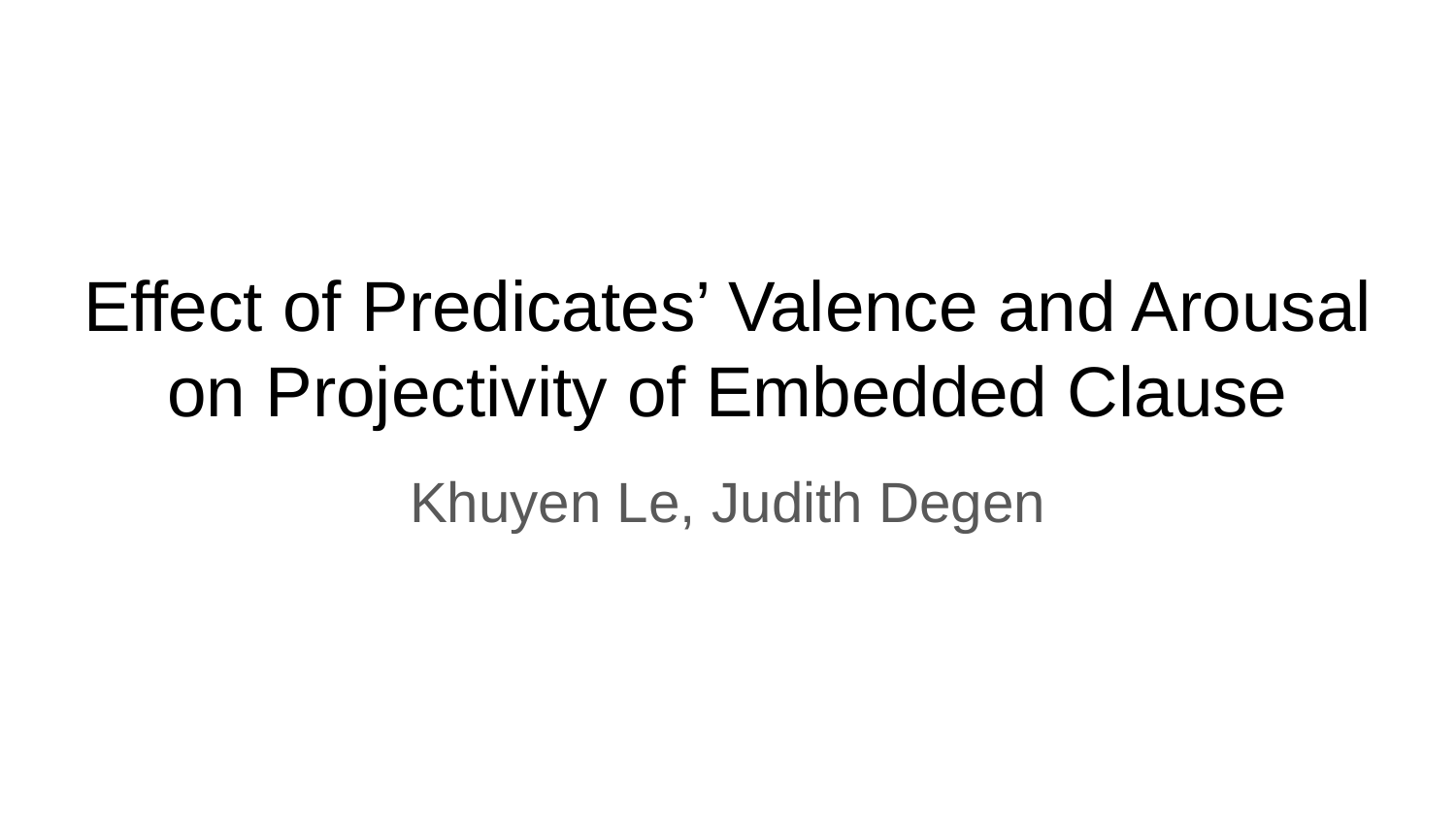

# Effect of Predicates’ Valence and Arousal on Projectivity of Embedded Clause
Khuyen Le, Judith Degen